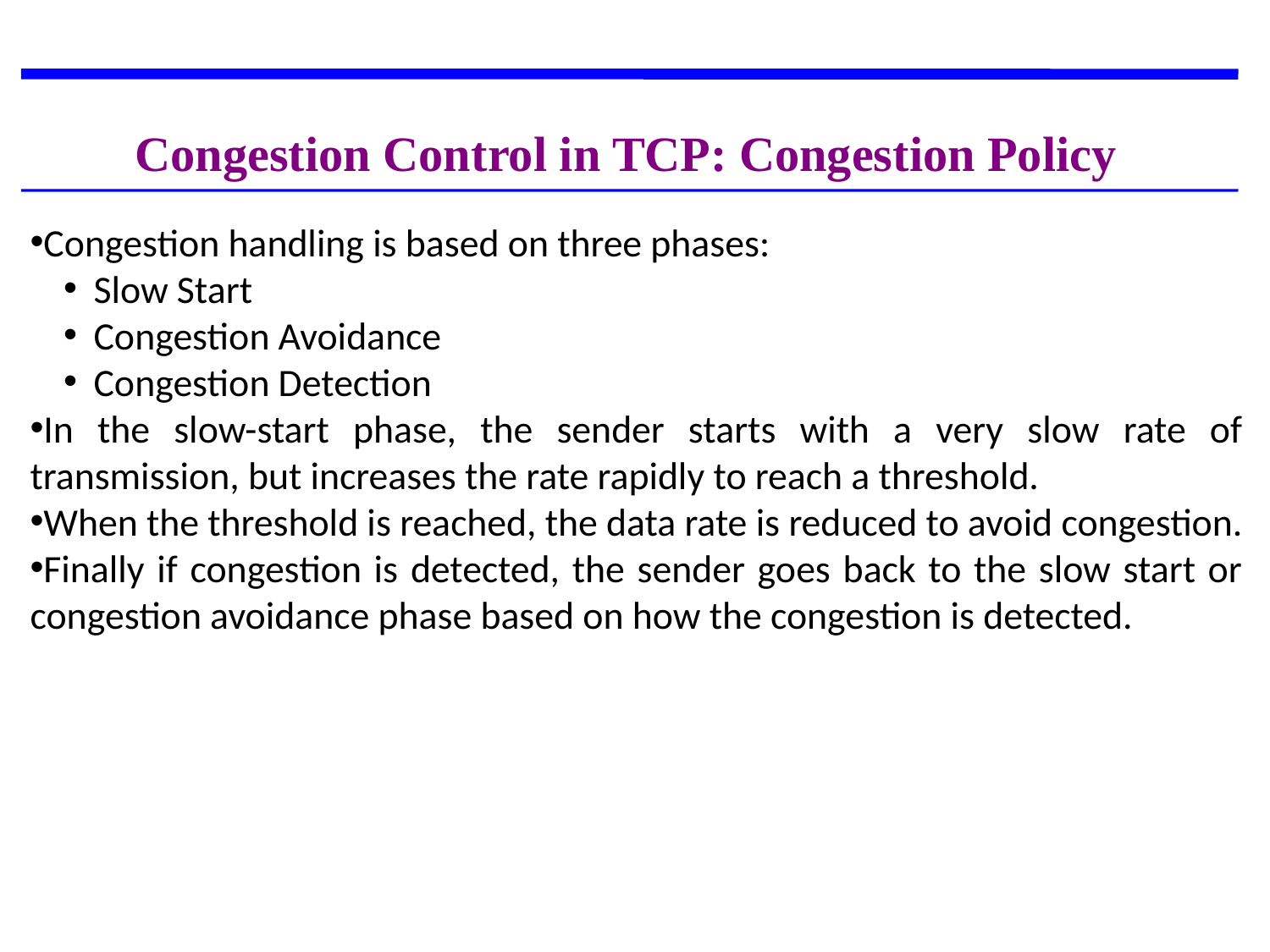

Congestion Control in TCP: Congestion Policy

Congestion handling is based on three phases:
Slow Start
Congestion Avoidance
Congestion Detection
In the slow-start phase, the sender starts with a very slow rate of transmission, but increases the rate rapidly to reach a threshold.
When the threshold is reached, the data rate is reduced to avoid congestion.
Finally if congestion is detected, the sender goes back to the slow start or congestion avoidance phase based on how the congestion is detected.